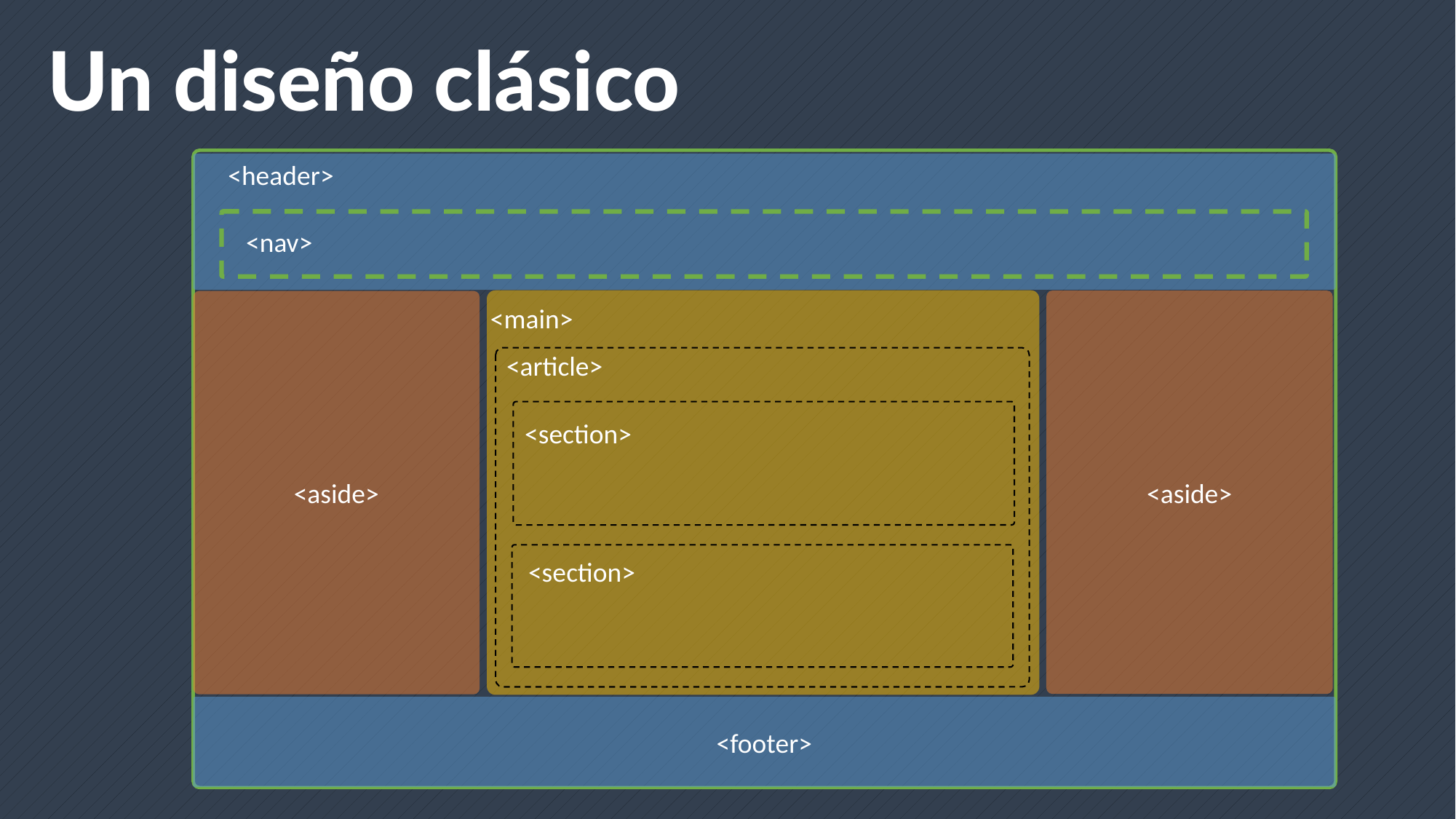

Un diseño clásico

<header>

<nav>

<aside>
<aside>
<main>
<article>

<section>

<section>
<footer>